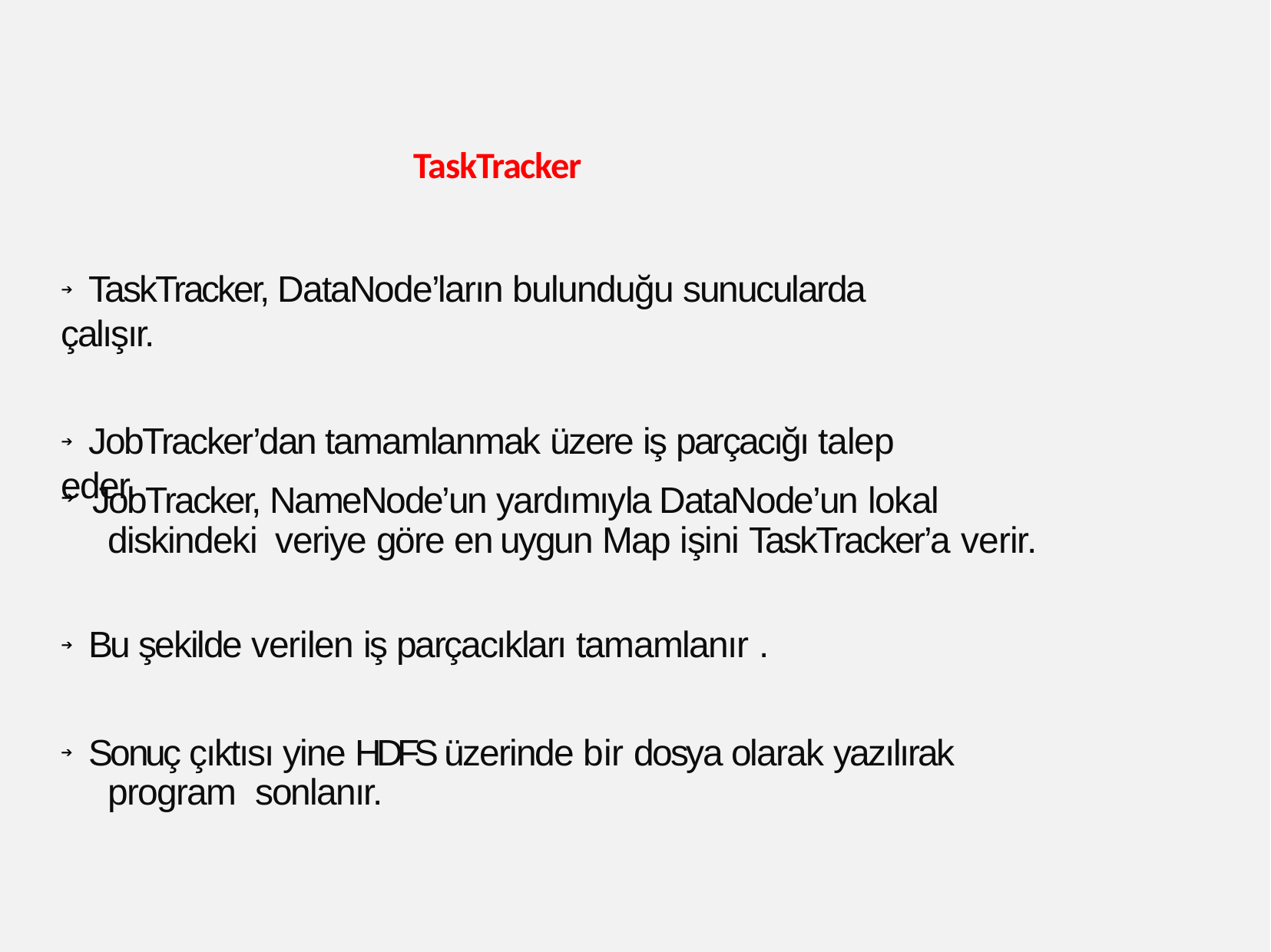

# TaskTracker
➔ TaskTracker, DataNode’ların bulunduğu sunucularda çalışır.

➔ JobTracker’dan tamamlanmak üzere iş parçacığı talep eder.
JobTracker, NameNode’un yardımıyla DataNode’un lokal diskindeki  veriye göre en uygun Map işini TaskTracker’a verir.
➔
➔ Bu şekilde verilen iş parçacıkları tamamlanır .

➔ Sonuç çıktısı yine HDFS üzerinde bir dosya olarak yazılırak program  sonlanır.